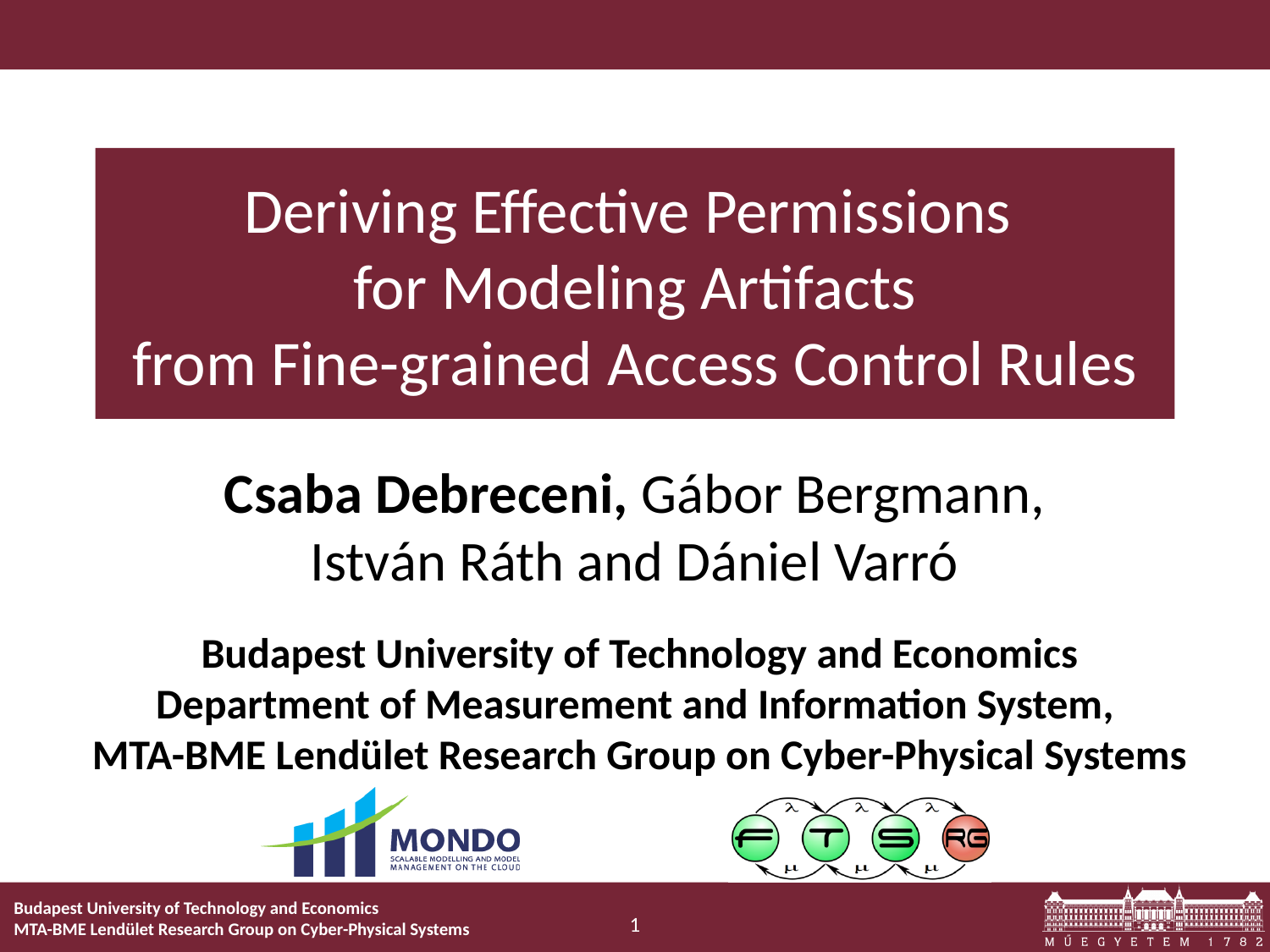

# Deriving Effective Permissions for Modeling Artifacts from Fine-grained Access Control Rules
Csaba Debreceni, Gábor Bergmann, István Ráth and Dániel Varró
1